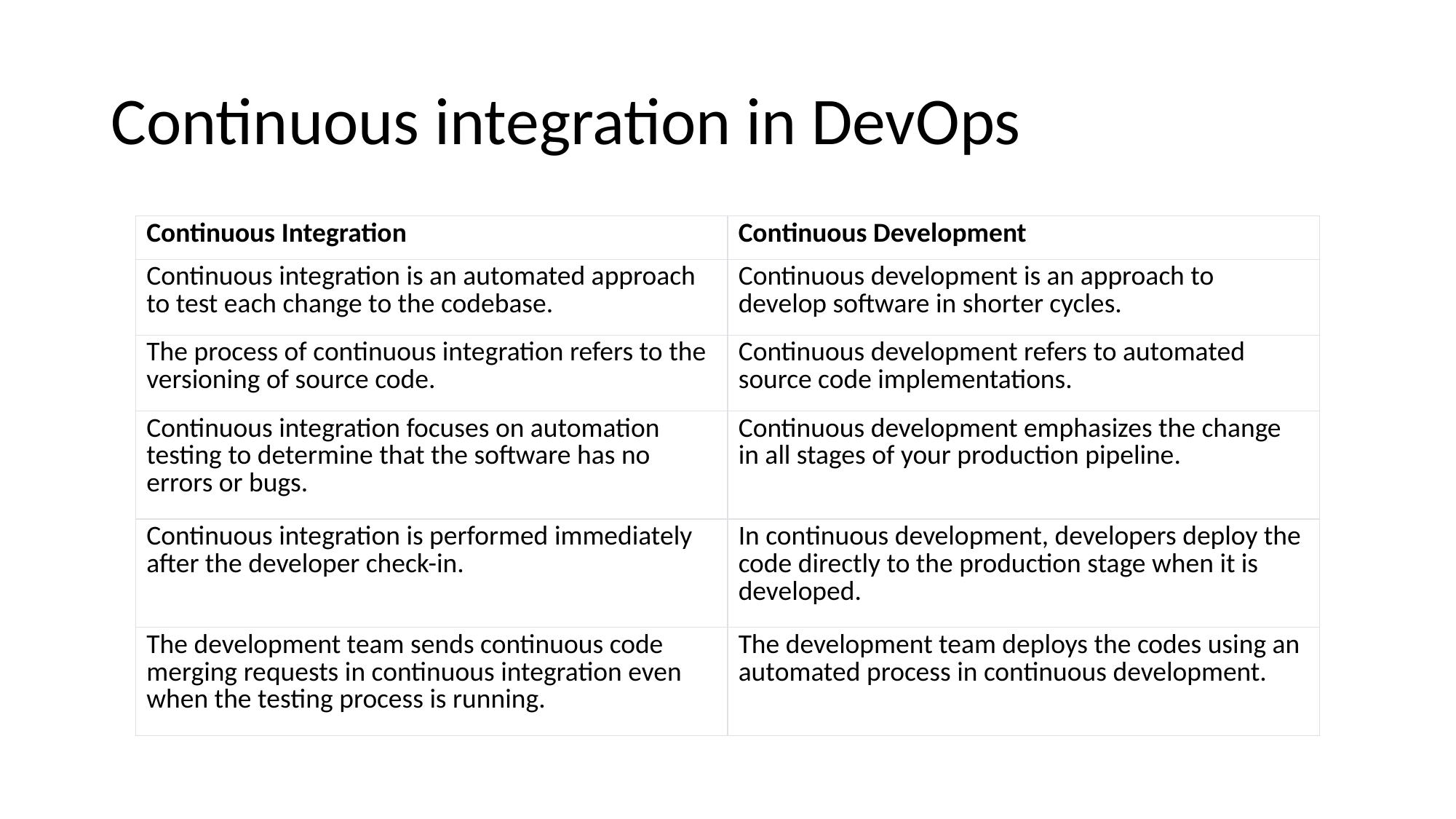

# Continuous integration in DevOps
| Continuous Integration | Continuous Development |
| --- | --- |
| Continuous integration is an automated approach to test each change to the codebase. | Continuous development is an approach to develop software in shorter cycles. |
| The process of continuous integration refers to the versioning of source code. | Continuous development refers to automated source code implementations. |
| Continuous integration focuses on automation testing to determine that the software has no errors or bugs. | Continuous development emphasizes the change in all stages of your production pipeline. |
| Continuous integration is performed immediately after the developer check-in. | In continuous development, developers deploy the code directly to the production stage when it is developed. |
| The development team sends continuous code merging requests in continuous integration even when the testing process is running. | The development team deploys the codes using an automated process in continuous development. |